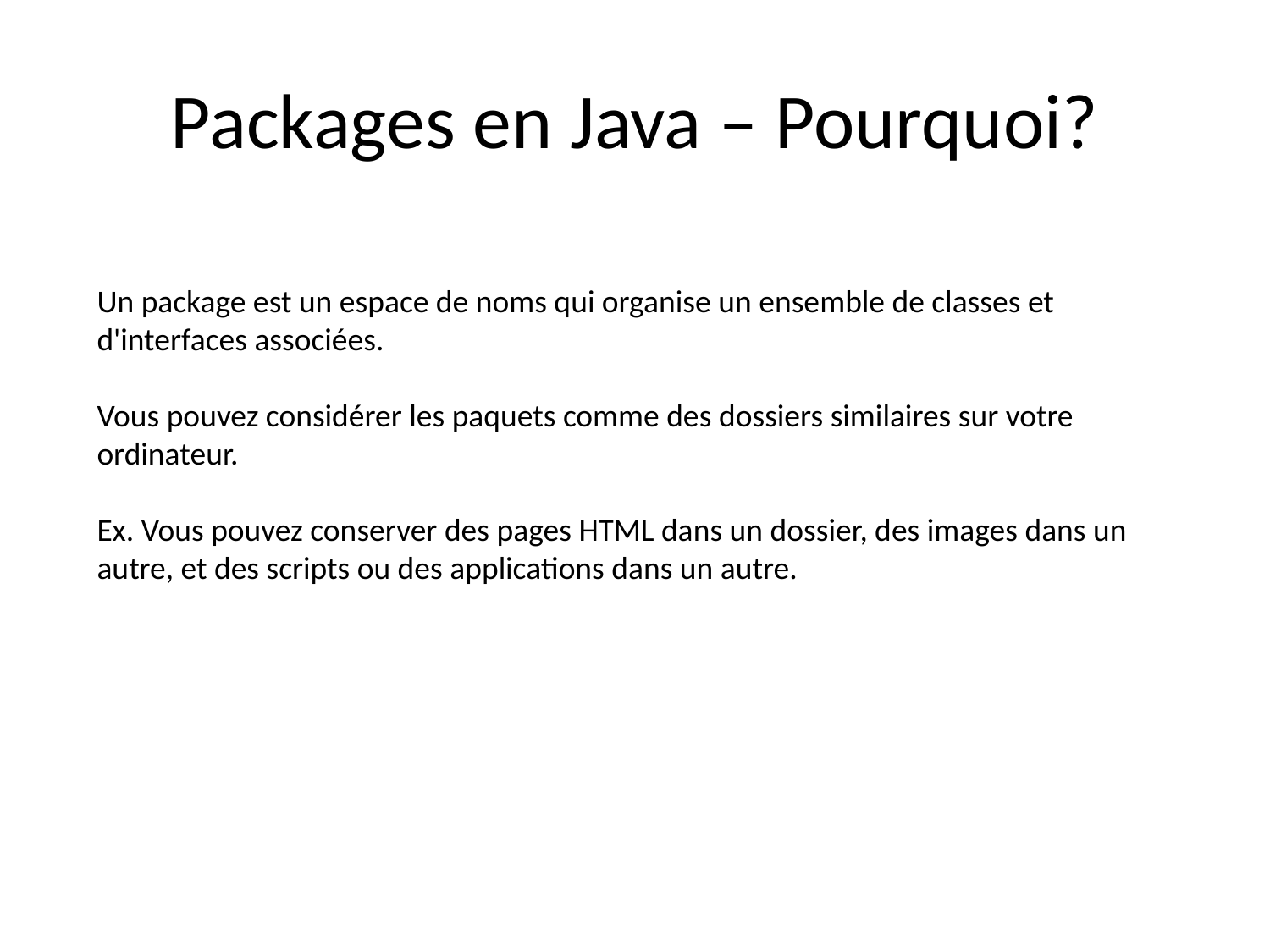

# Packages en Java – Pourquoi?
Un package est un espace de noms qui organise un ensemble de classes et d'interfaces associées.

Vous pouvez considérer les paquets comme des dossiers similaires sur votre ordinateur.

Ex. Vous pouvez conserver des pages HTML dans un dossier, des images dans un autre, et des scripts ou des applications dans un autre.